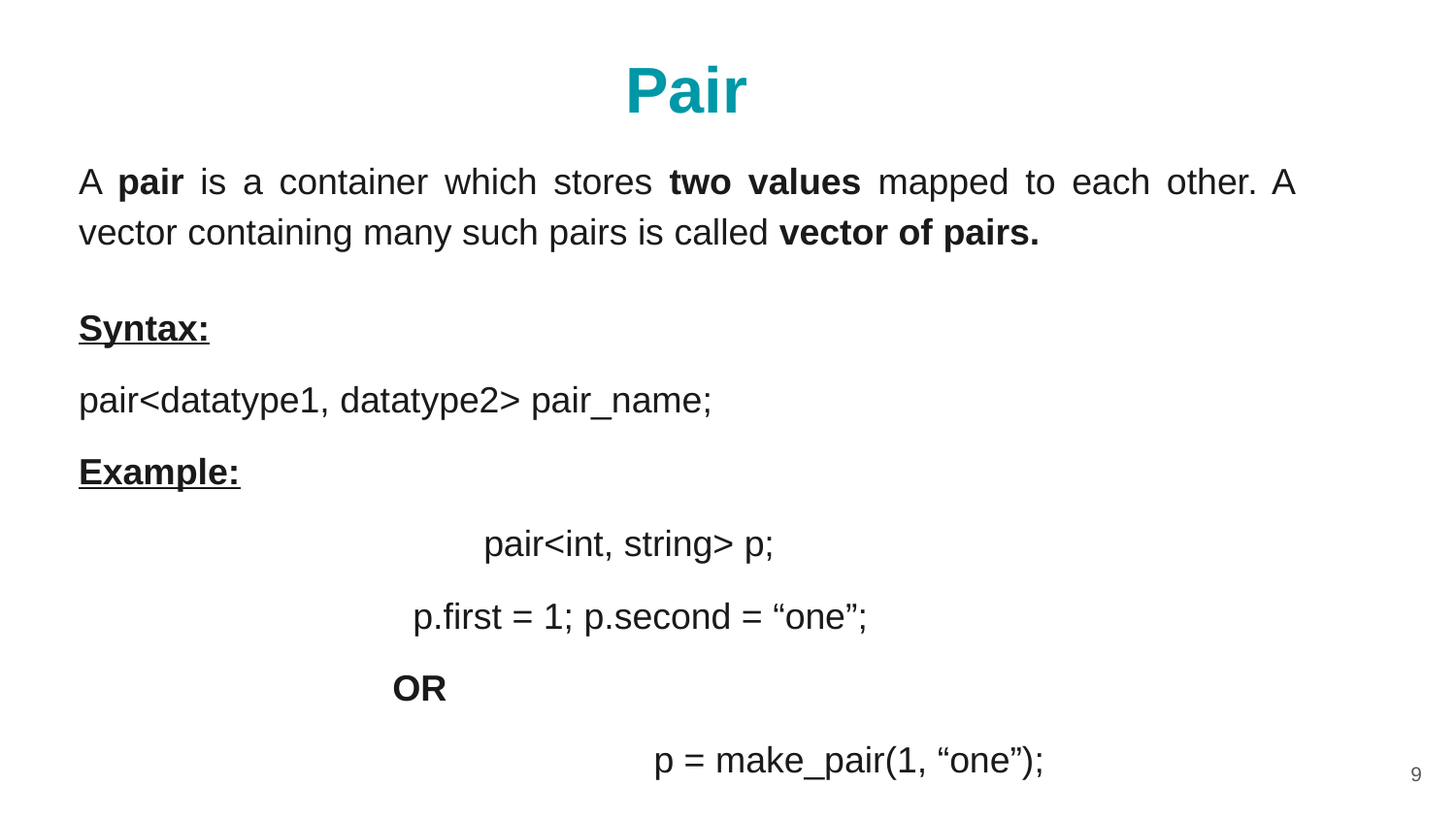

Pair
A pair is a container which stores two values mapped to each other. A vector containing many such pairs is called vector of pairs.

Syntax:
pair<datatype1, datatype2> pair_name;
Example:
     pair<int, string> p;
     p.first = 1; p.second = “one”;
			   OR
				     p = make_pair(1, “one”);
9